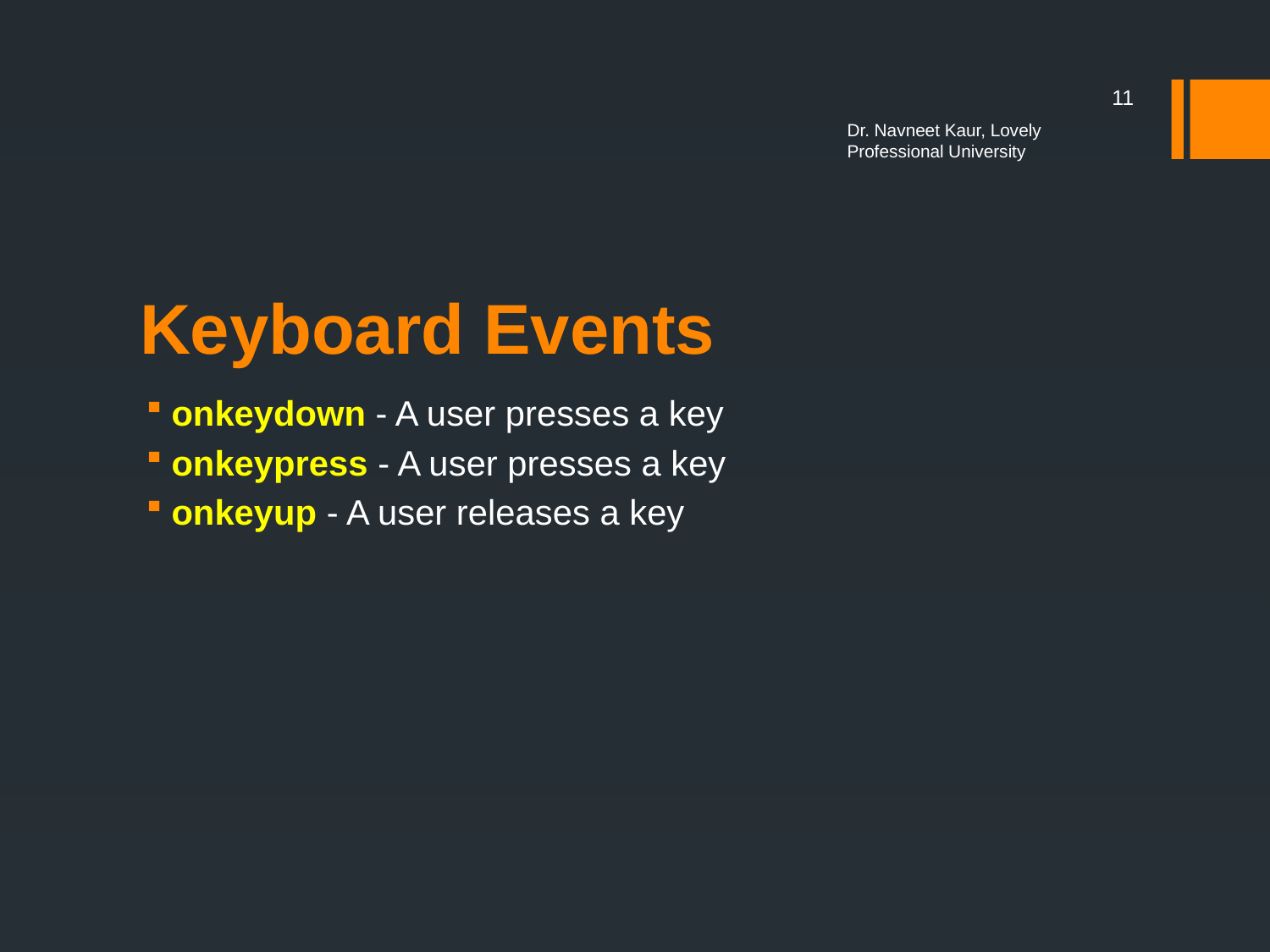

11
Dr. Navneet Kaur, Lovely Professional University
# Keyboard Events
onkeydown - A user presses a key
onkeypress - A user presses a key
onkeyup - A user releases a key